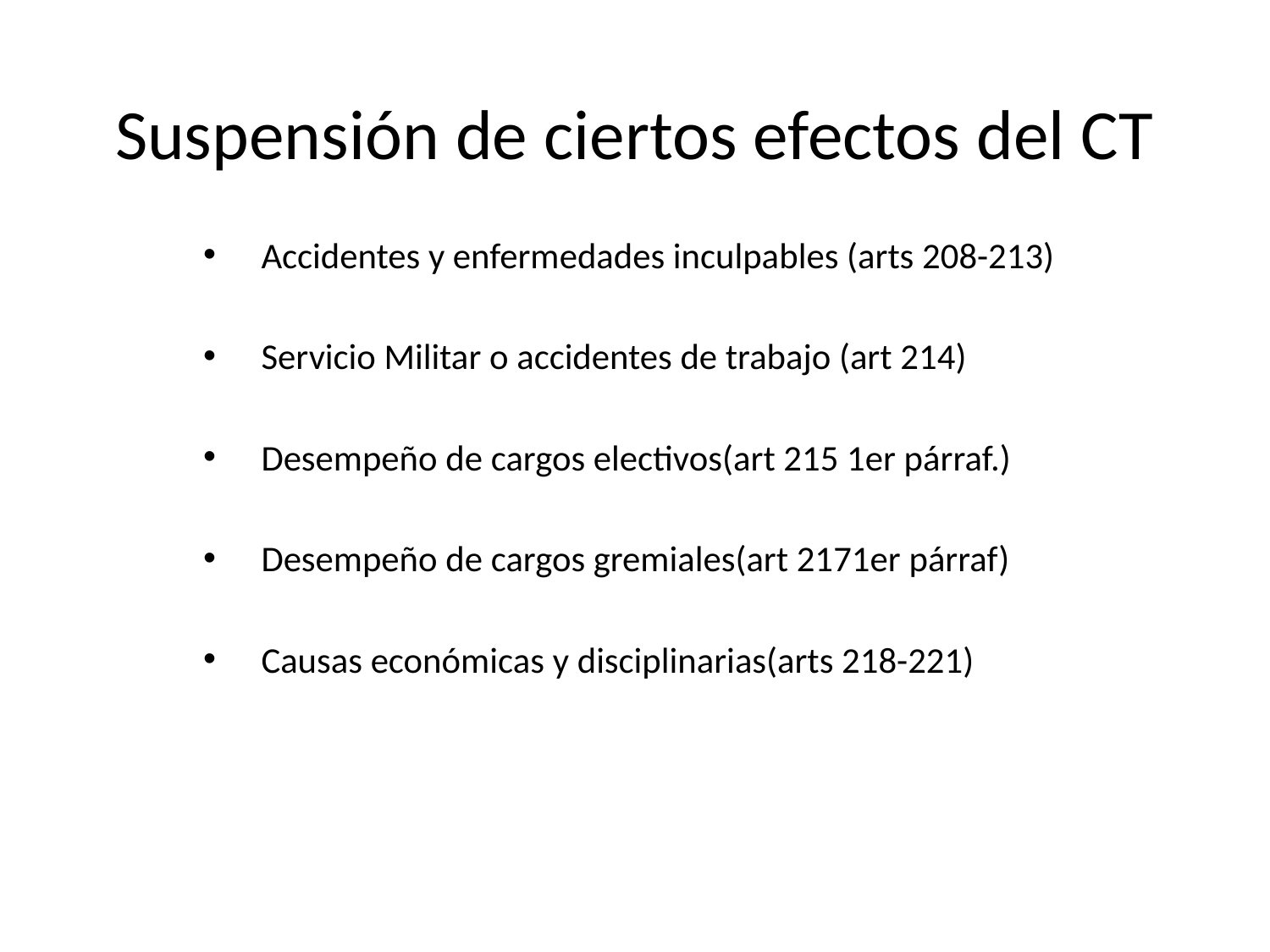

# Suspensión de ciertos efectos del CT
Accidentes y enfermedades inculpables (arts 208-213)

Servicio Militar o accidentes de trabajo (art 214)

Desempeño de cargos electivos(art 215 1er párraf.)

Desempeño de cargos gremiales(art 2171er párraf)

Causas económicas y disciplinarias(arts 218-221)